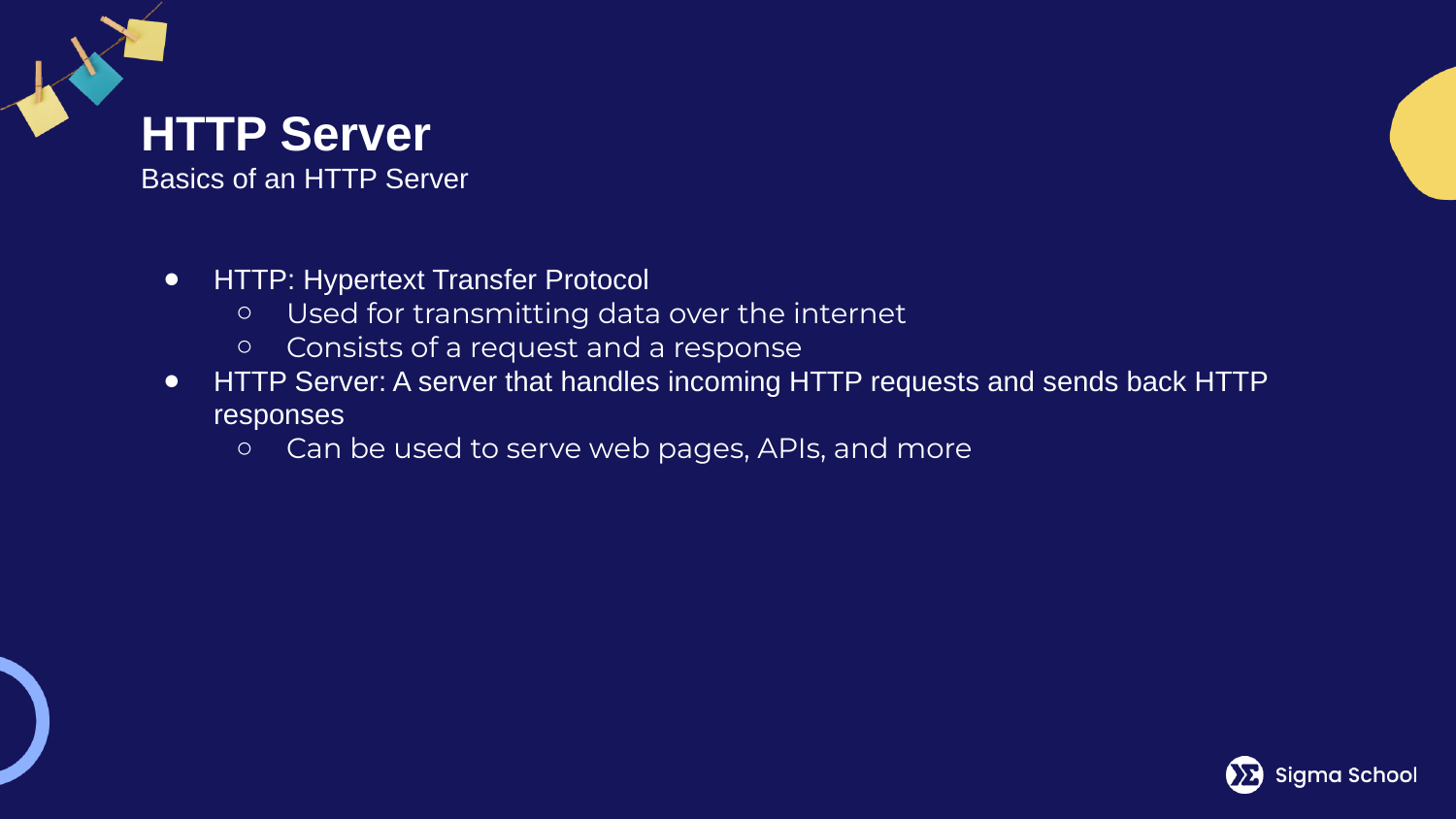

# HTTP Server Basics of an HTTP Server
HTTP: Hypertext Transfer Protocol
Used for transmitting data over the internet
Consists of a request and a response
HTTP Server: A server that handles incoming HTTP requests and sends back HTTP responses
Can be used to serve web pages, APIs, and more